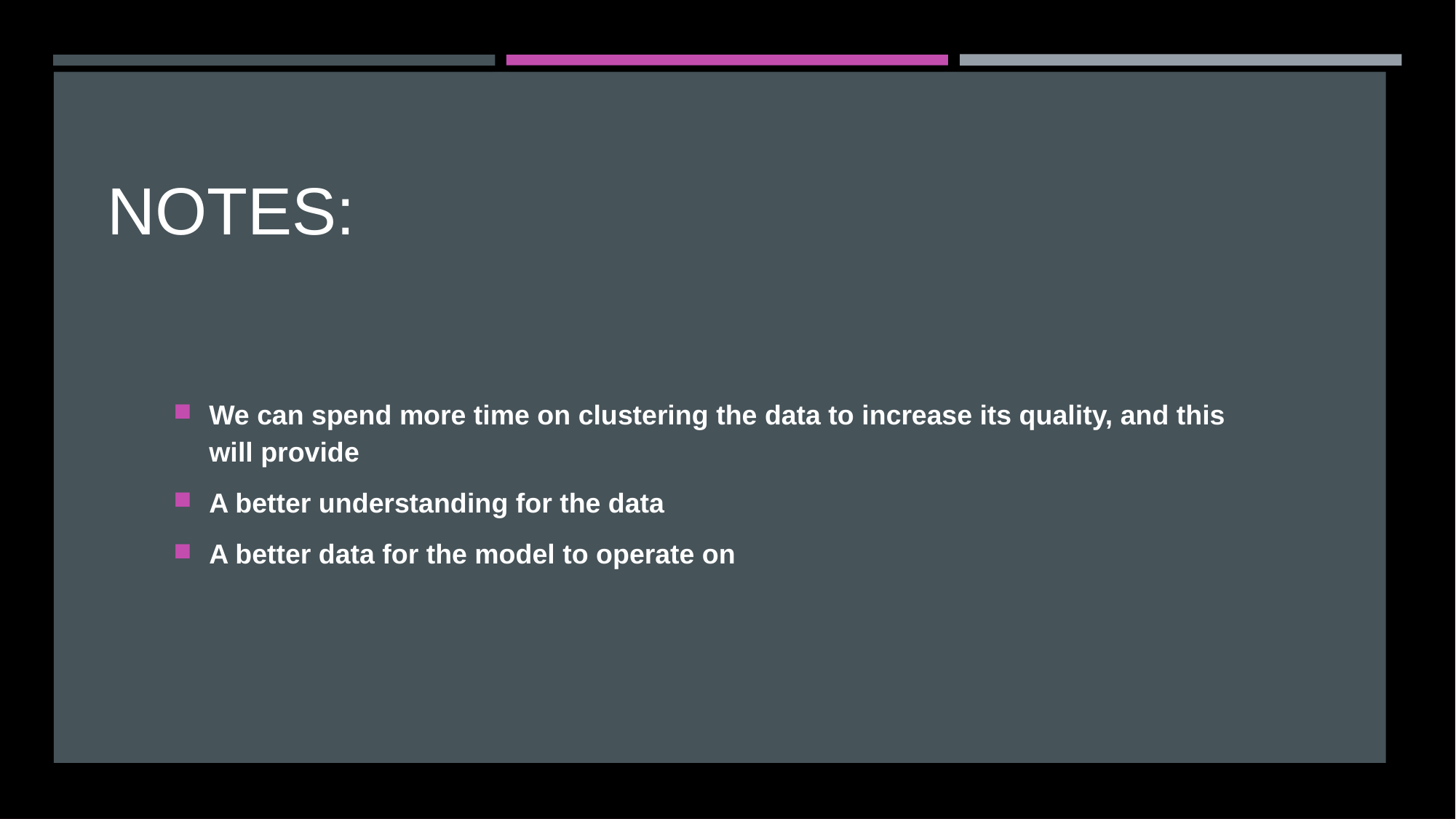

Notes:

We can spend more time on clustering the data to increase its quality, and this will provide
A better understanding for the data
A better data for the model to operate on